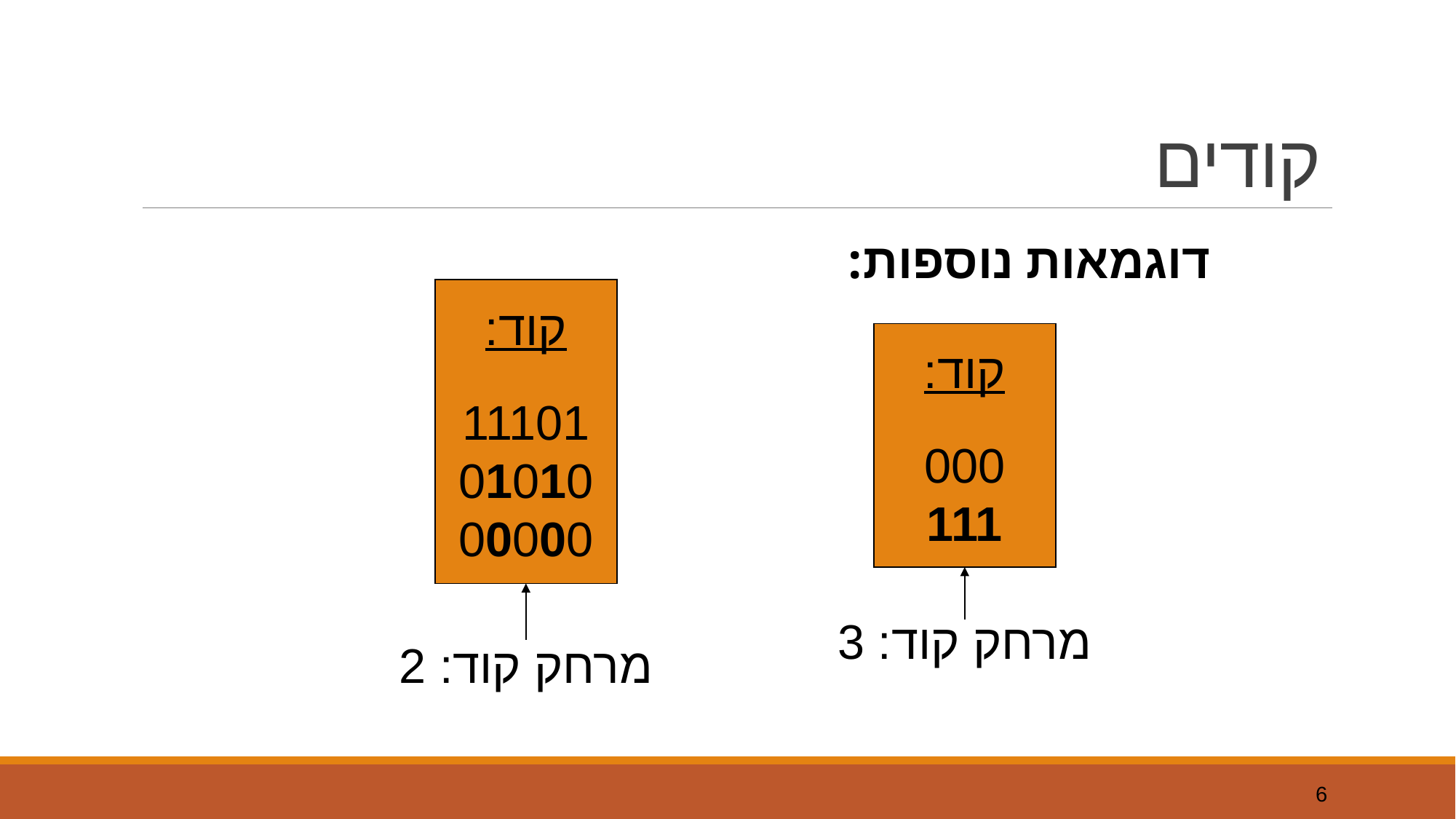

# קודים
דוגמאות נוספות:

קוד:

11101
01010
00000
קוד:

000
111
מרחק קוד: 3
מרחק קוד: 2
6